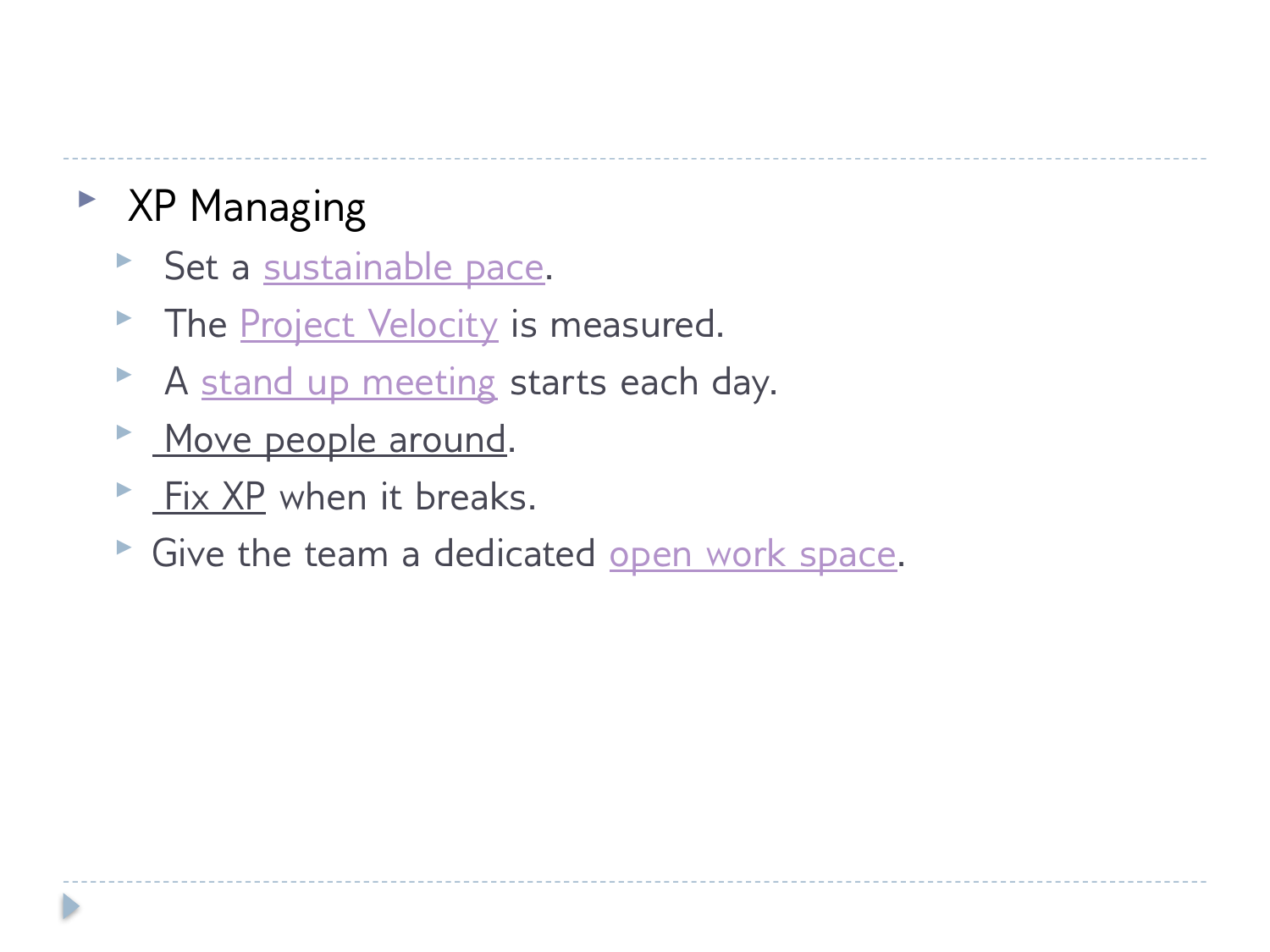

#
 XP Managing
 Set a sustainable pace.
 The Project Velocity is measured.
 A stand up meeting starts each day.
 Move people around.
 Fix XP when it breaks.
Give the team a dedicated open work space.